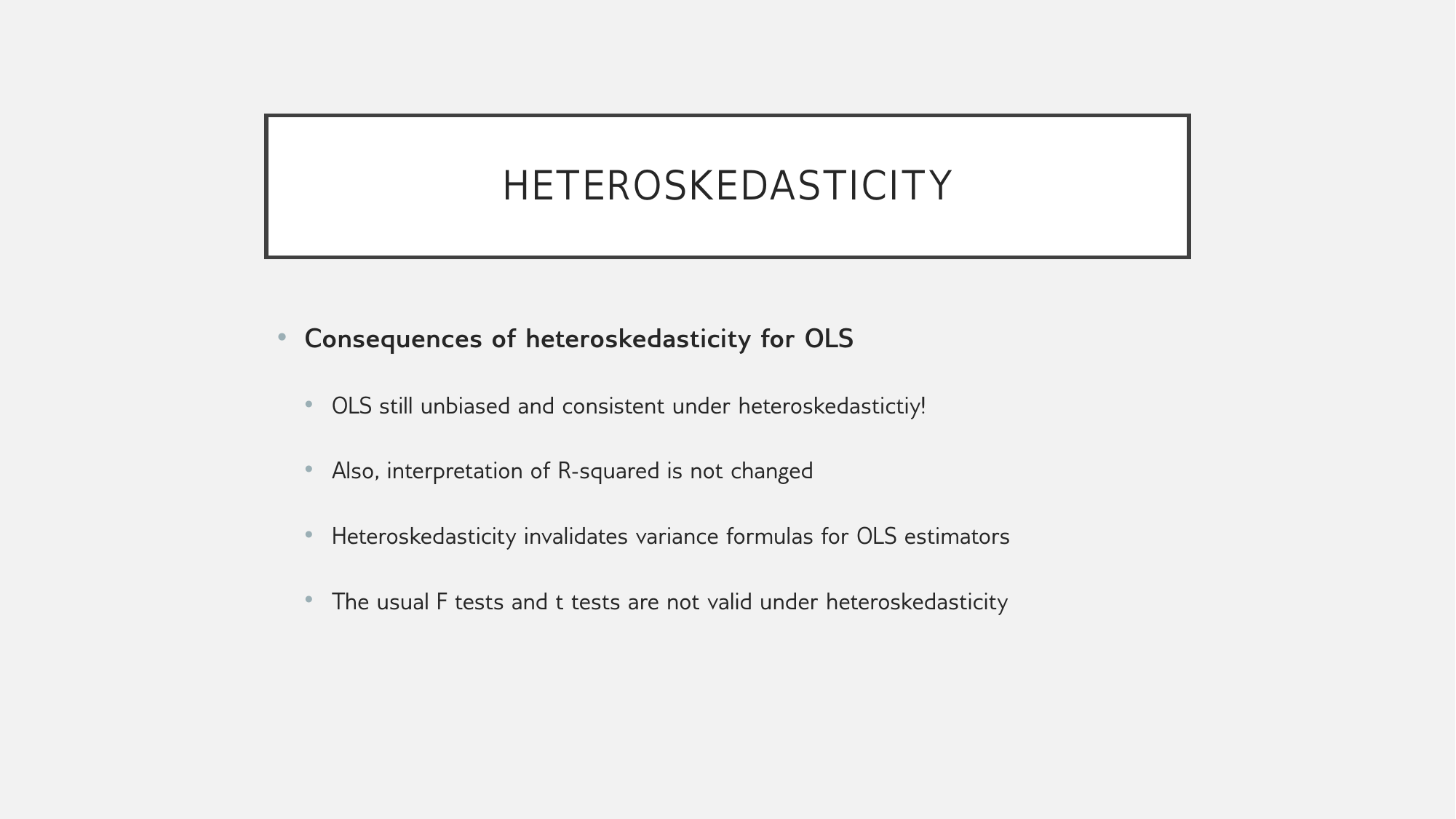

# heteroskedasticity
Consequences of heteroskedasticity for OLS
OLS still unbiased and consistent under heteroskedastictiy!
Also, interpretation of R-squared is not changed
Heteroskedasticity invalidates variance formulas for OLS estimators
The usual F tests and t tests are not valid under heteroskedasticity